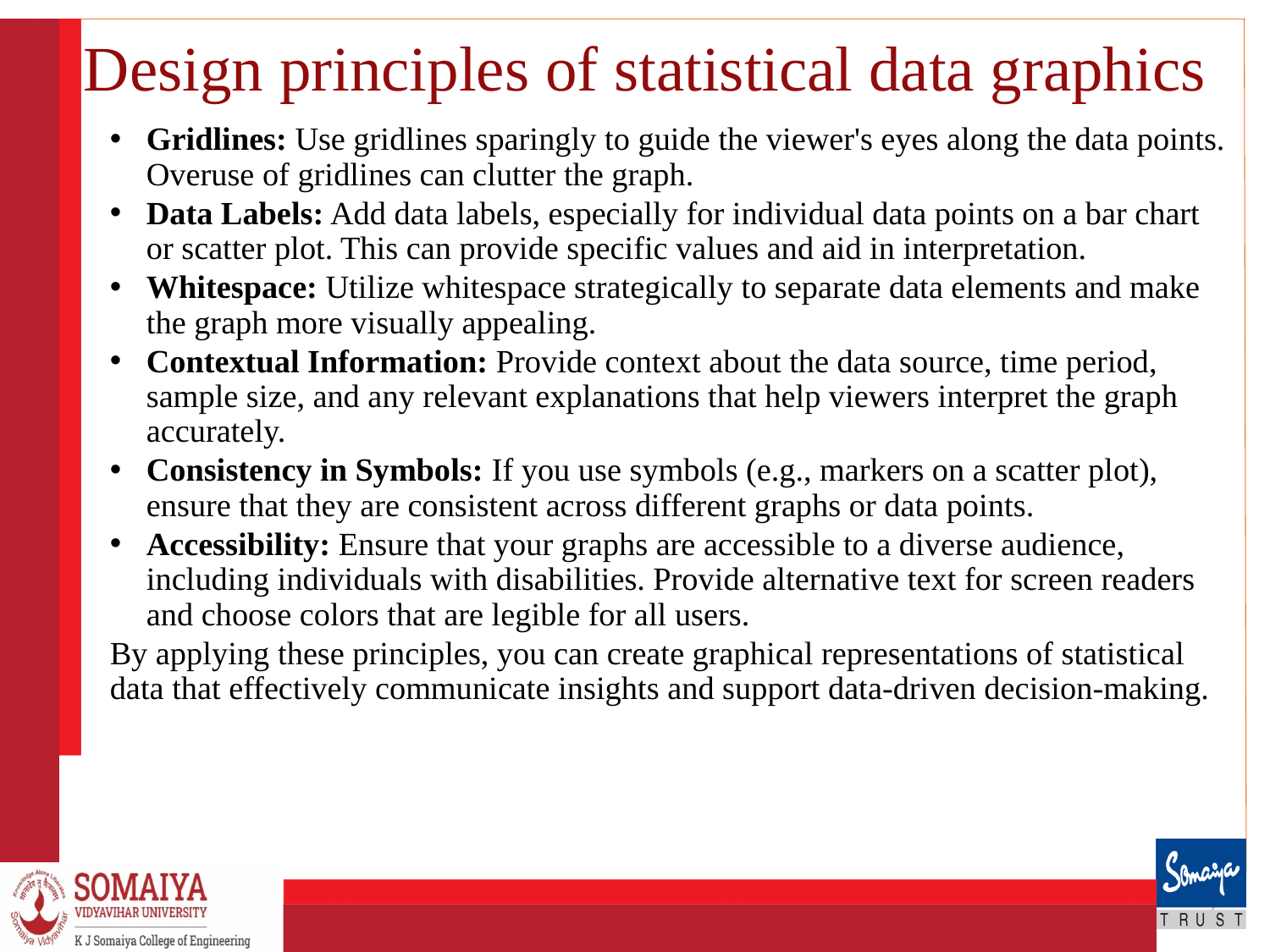

# Design principles of statistical data graphics
Gridlines: Use gridlines sparingly to guide the viewer's eyes along the data points. Overuse of gridlines can clutter the graph.
Data Labels: Add data labels, especially for individual data points on a bar chart or scatter plot. This can provide specific values and aid in interpretation.
Whitespace: Utilize whitespace strategically to separate data elements and make the graph more visually appealing.
Contextual Information: Provide context about the data source, time period, sample size, and any relevant explanations that help viewers interpret the graph accurately.
Consistency in Symbols: If you use symbols (e.g., markers on a scatter plot), ensure that they are consistent across different graphs or data points.
Accessibility: Ensure that your graphs are accessible to a diverse audience, including individuals with disabilities. Provide alternative text for screen readers and choose colors that are legible for all users.
By applying these principles, you can create graphical representations of statistical data that effectively communicate insights and support data-driven decision-making.